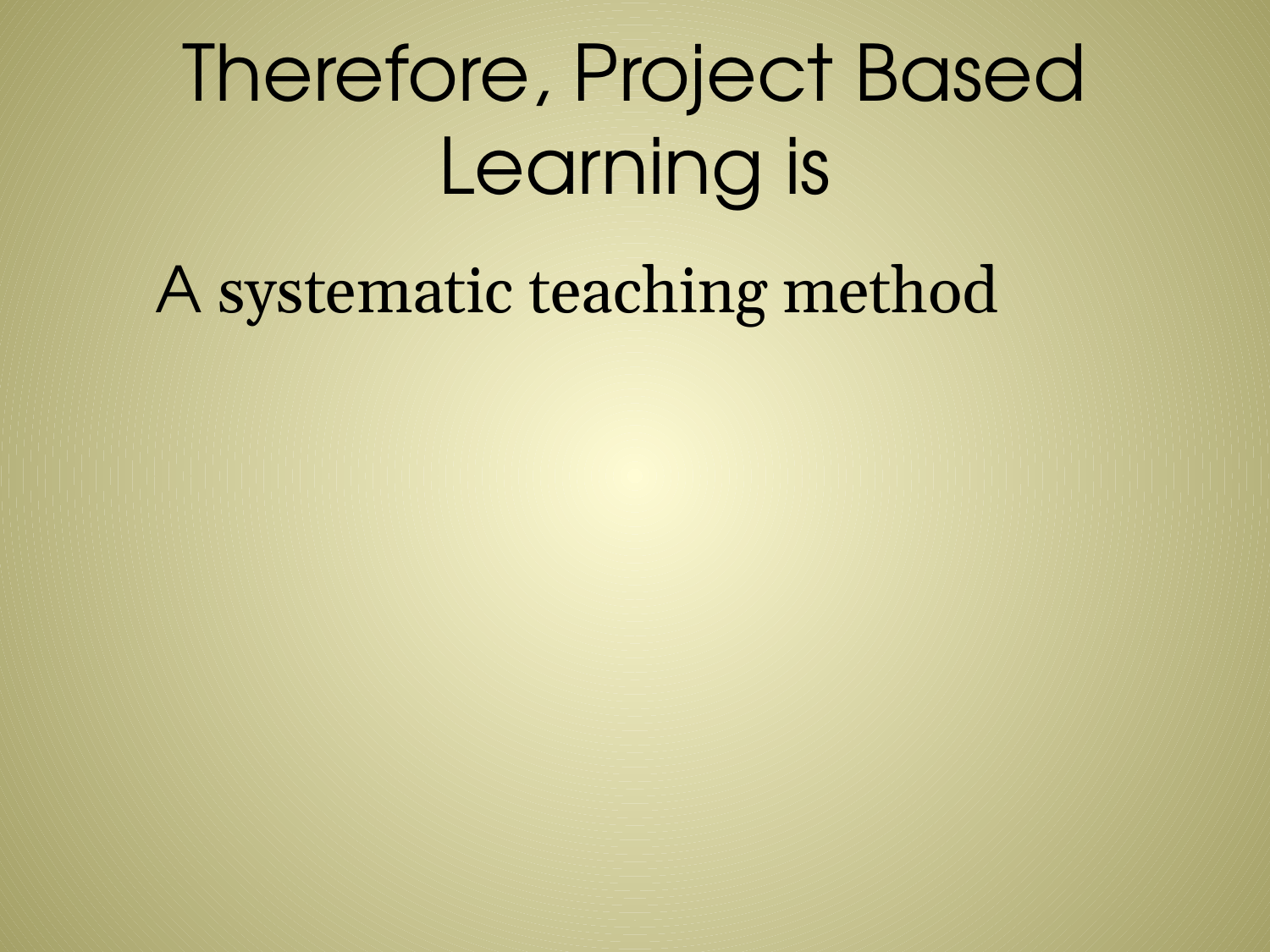

Therefore, Project Based Learning is
	A systematic teaching method